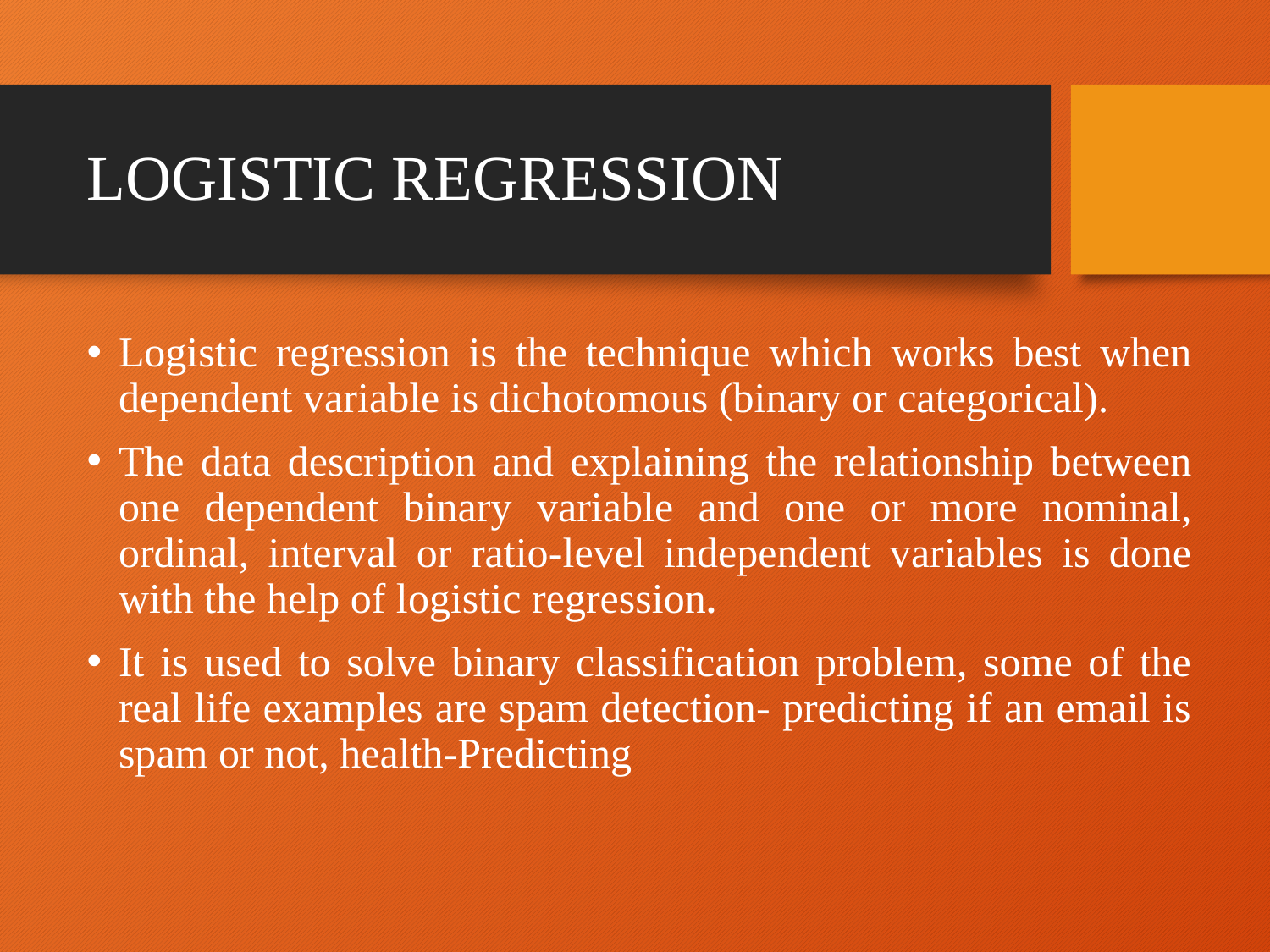

# LOGISTIC REGRESSION
Logistic regression is the technique which works best when dependent variable is dichotomous (binary or categorical).
The data description and explaining the relationship between one dependent binary variable and one or more nominal, ordinal, interval or ratio-level independent variables is done with the help of logistic regression.
It is used to solve binary classification problem, some of the real life examples are spam detection- predicting if an email is spam or not, health-Predicting